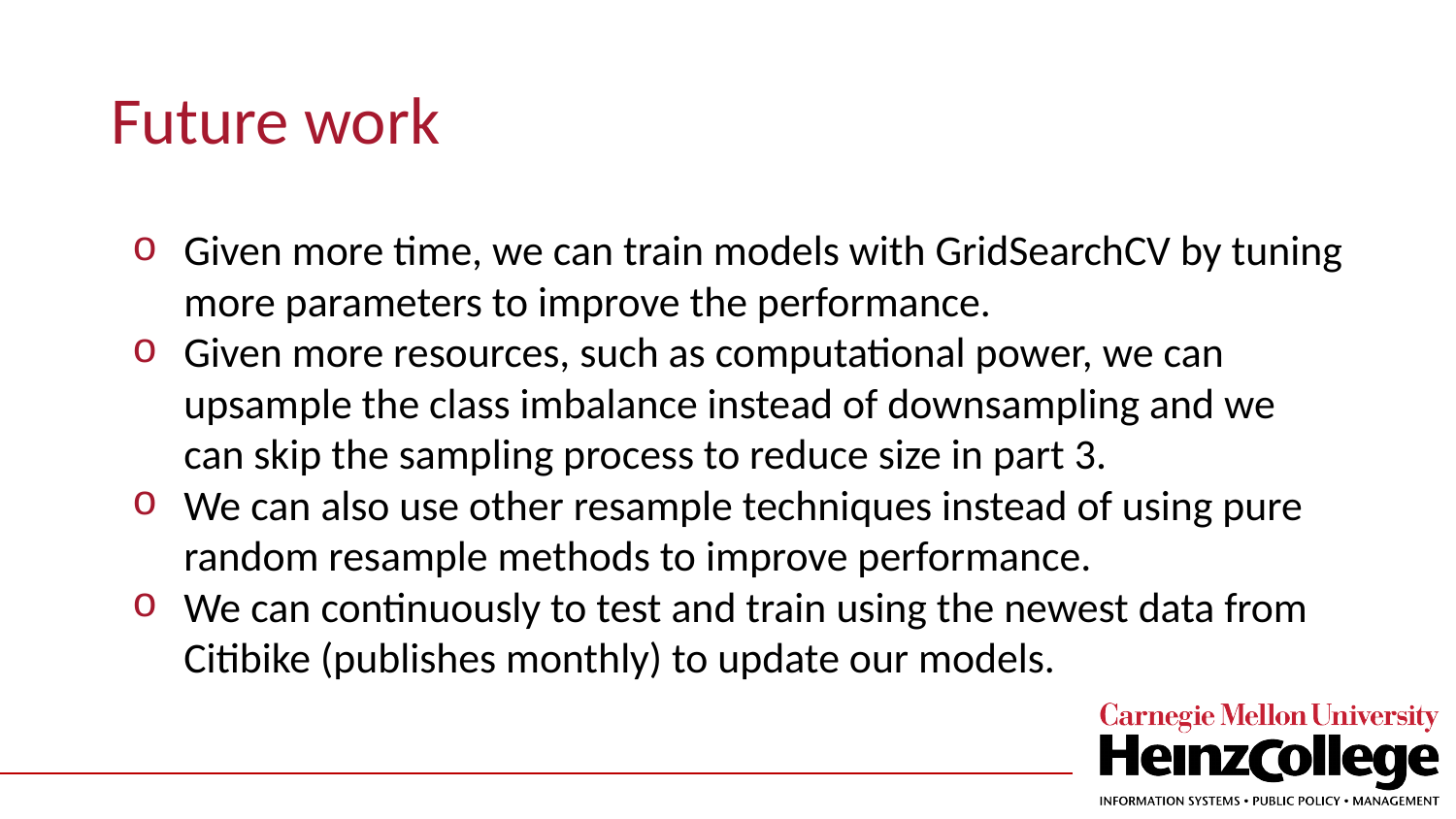

# Future work
Given more time, we can train models with GridSearchCV by tuning more parameters to improve the performance.
Given more resources, such as computational power, we can upsample the class imbalance instead of downsampling and we can skip the sampling process to reduce size in part 3.
We can also use other resample techniques instead of using pure random resample methods to improve performance.
We can continuously to test and train using the newest data from Citibike (publishes monthly) to update our models.